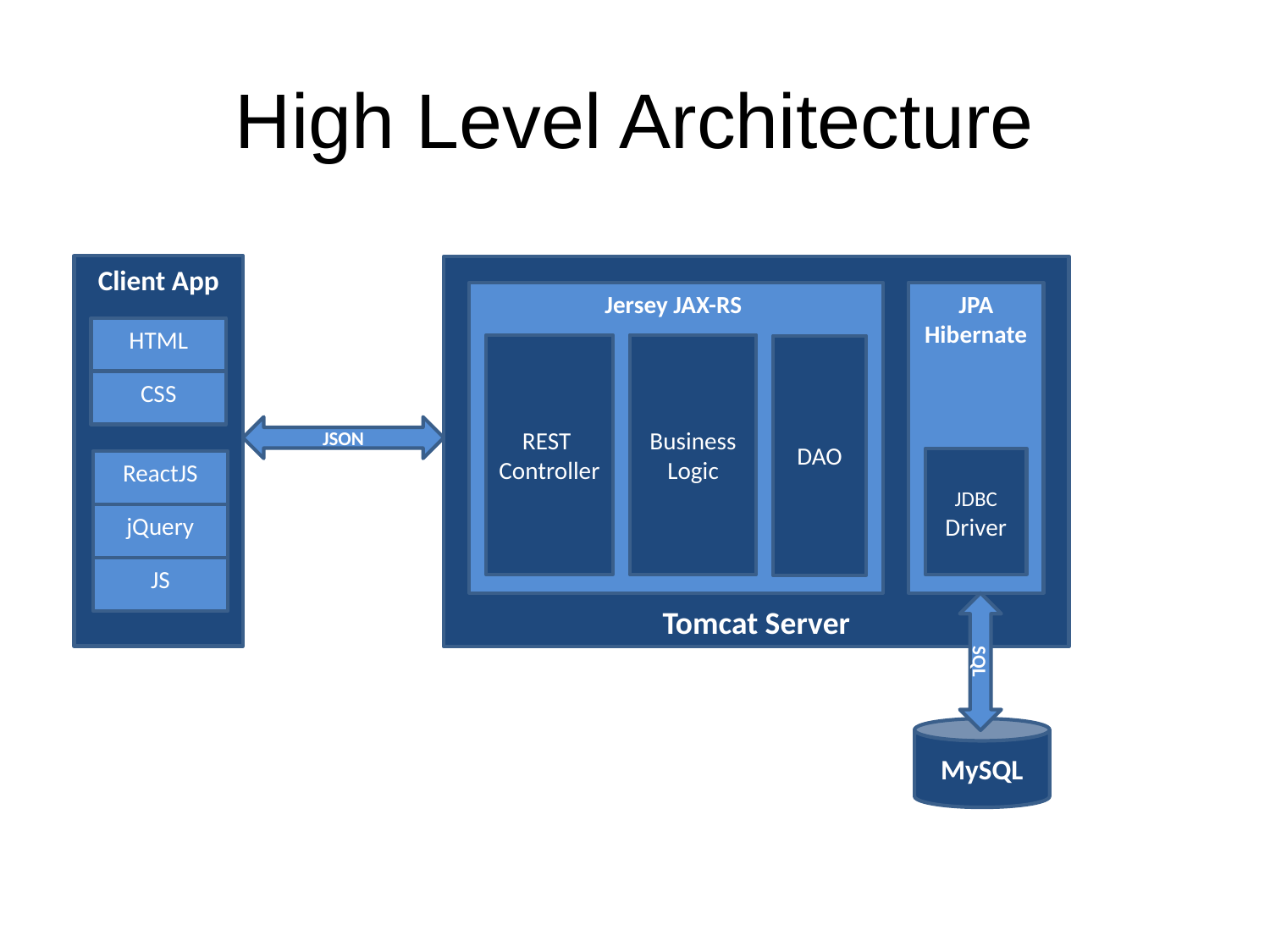

# High Level Architecture
Client App
Tomcat Server
Jersey JAX-RS
JPA Hibernate
HTML
REST
Controller
Business Logic
DAO
JDBC Driver
CSS
JSON
ReactJS
jQuery
JS
SQL
MySQL